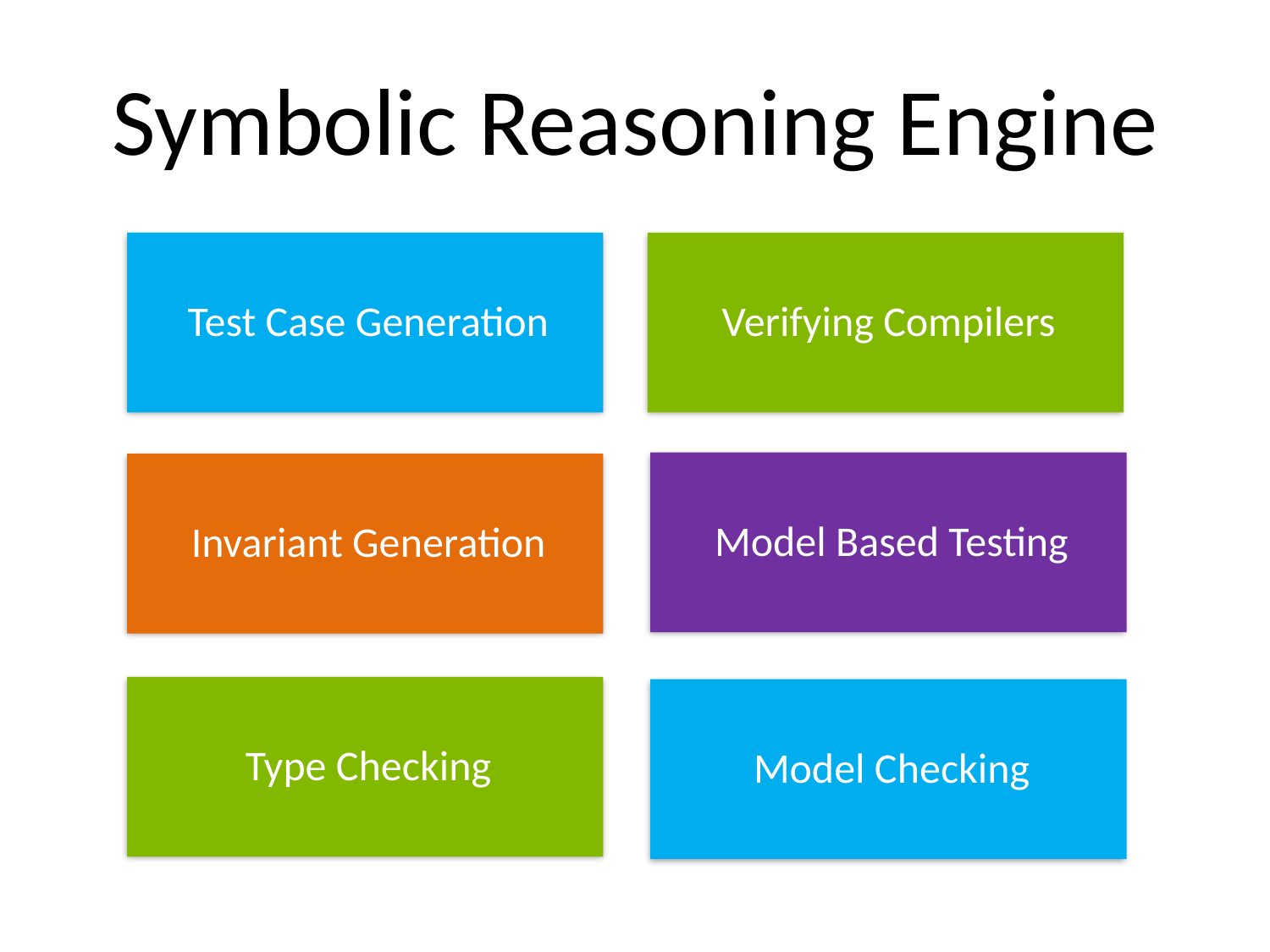

# Symbolic Reasoning Engine
Test Case Generation
Verifying Compilers
Model Based Testing
Invariant Generation
Type Checking
Model Checking